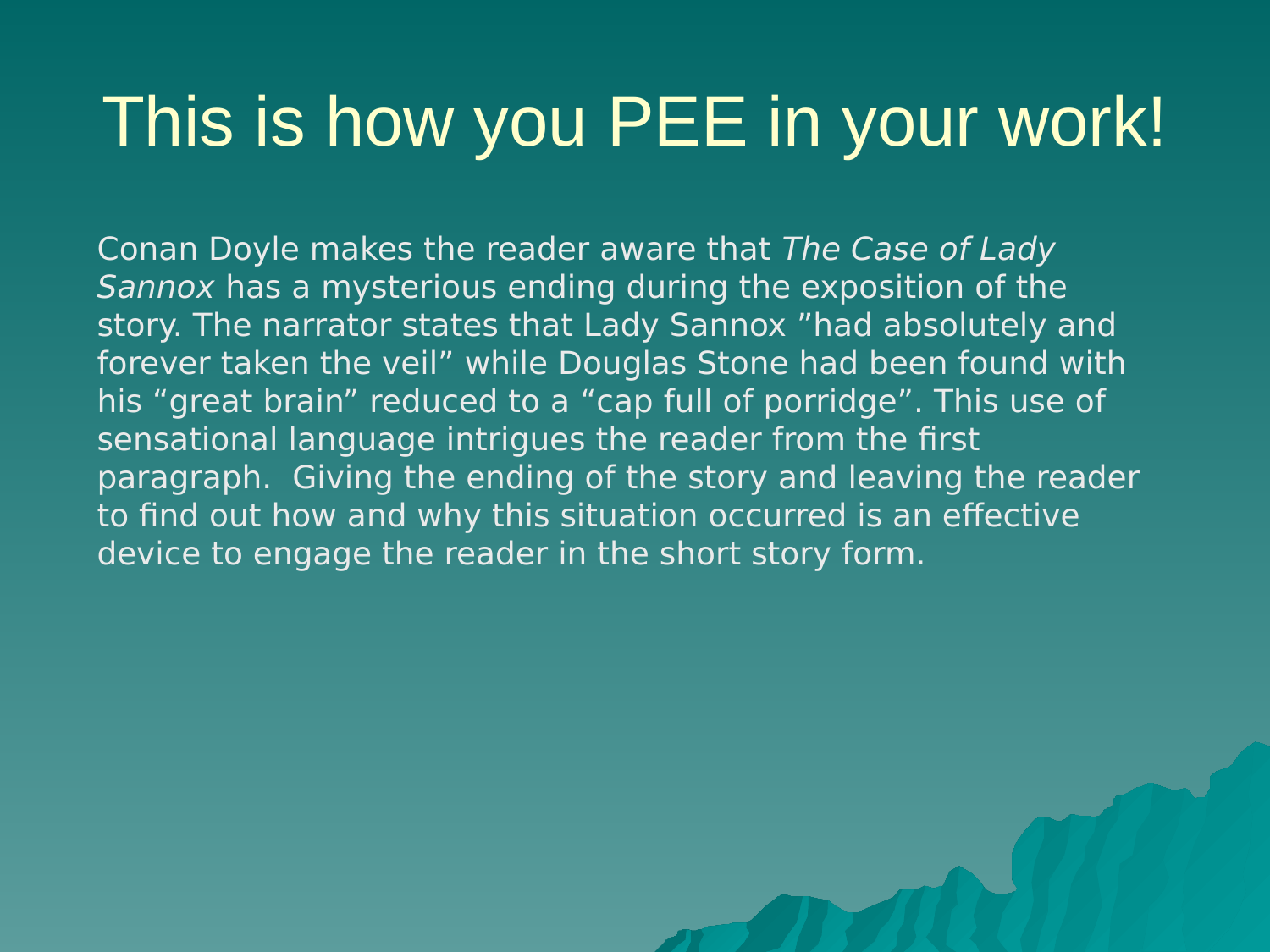

# This is how you PEE in your work!

Conan Doyle makes the reader aware that The Case of Lady Sannox has a mysterious ending during the exposition of the story. The narrator states that Lady Sannox ”had absolutely and forever taken the veil” while Douglas Stone had been found with his “great brain” reduced to a “cap full of porridge”. This use of sensational language intrigues the reader from the first paragraph.  Giving the ending of the story and leaving the reader to find out how and why this situation occurred is an effective device to engage the reader in the short story form.